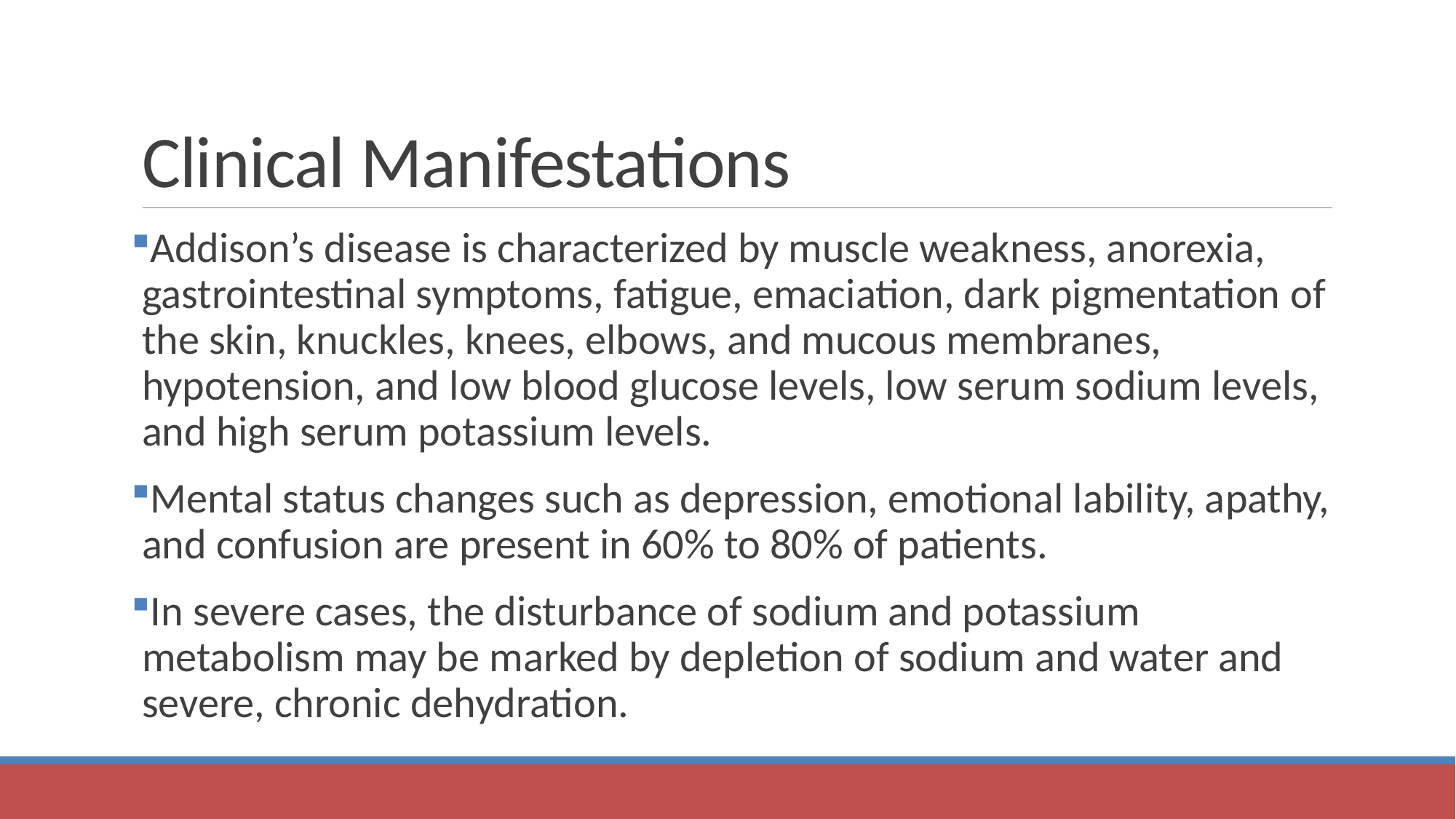

# Clinical Manifestations
Addison’s disease is characterized by muscle weakness, anorexia, gastrointestinal symptoms, fatigue, emaciation, dark pigmentation of the skin, knuckles, knees, elbows, and mucous membranes, hypotension, and low blood glucose levels, low serum sodium levels, and high serum potassium levels.
Mental status changes such as depression, emotional lability, apathy, and confusion are present in 60% to 80% of patients.
In severe cases, the disturbance of sodium and potassium metabolism may be marked by depletion of sodium and water and severe, chronic dehydration.